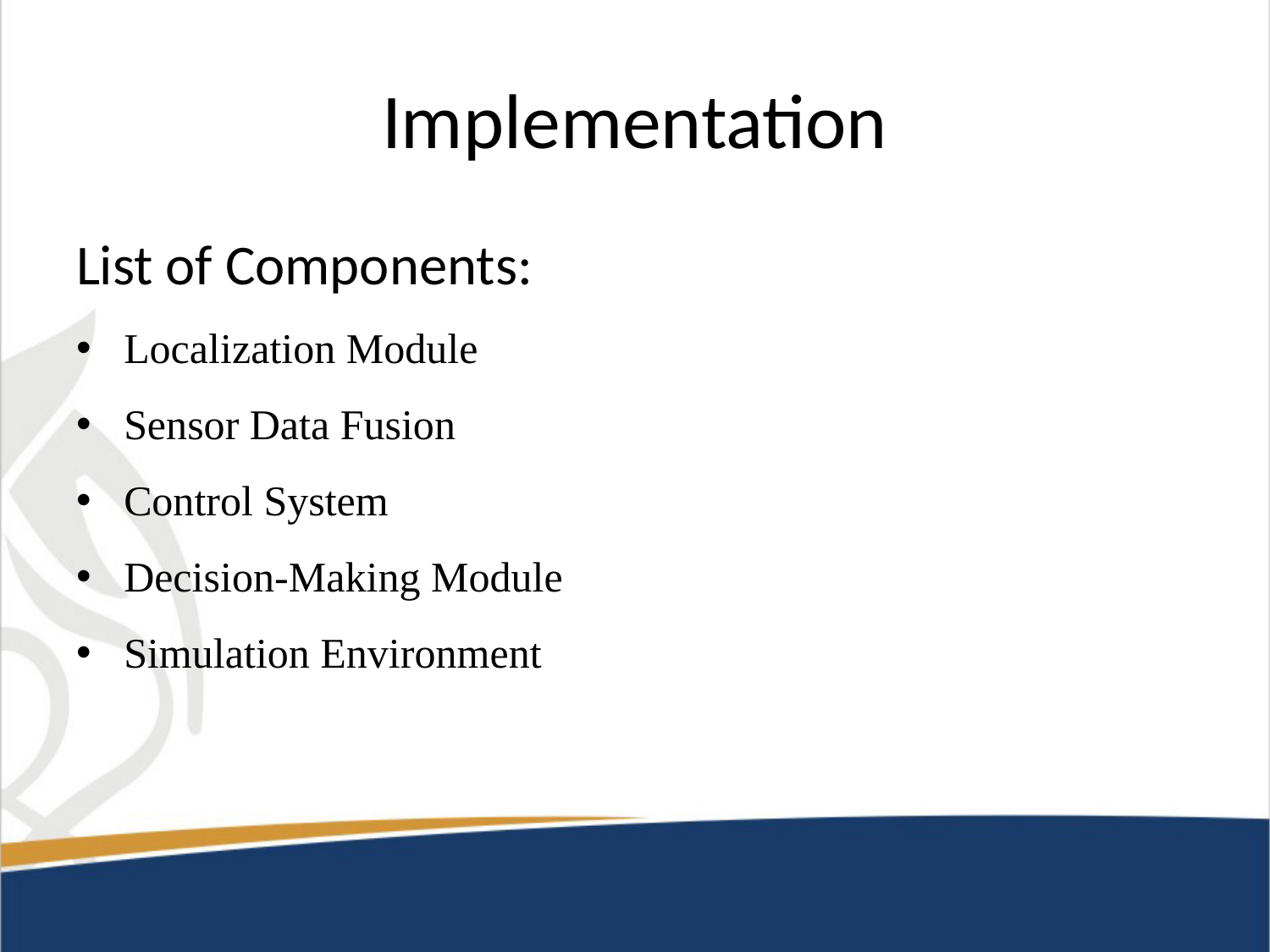

# Implementation
List of Components:
Localization Module
Sensor Data Fusion
Control System
Decision-Making Module
Simulation Environment